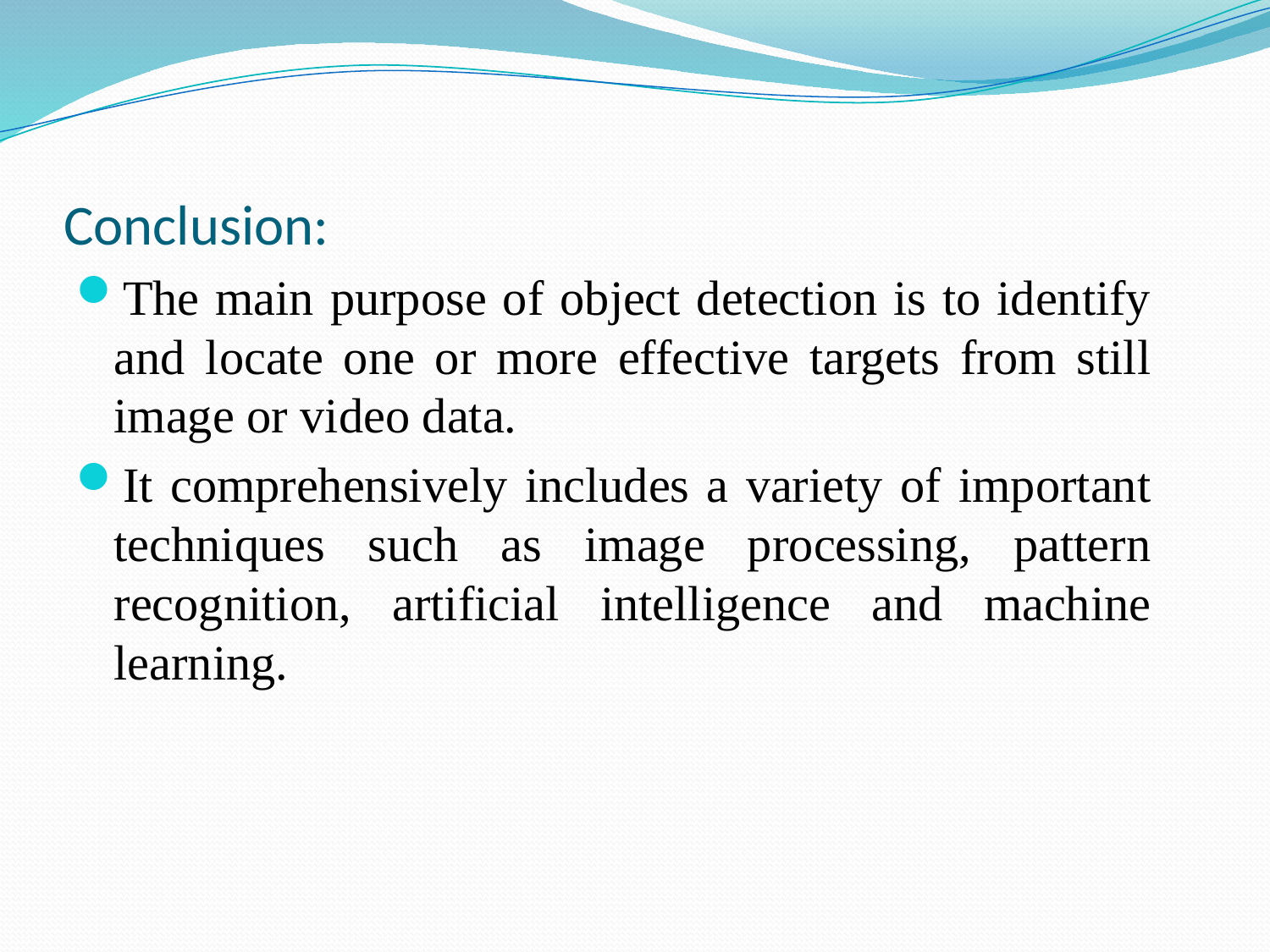

# Conclusion:

The main purpose of object detection is to identify and locate one or more effective targets from still image or video data.
It comprehensively includes a variety of important techniques such as image processing, pattern recognition, artificial intelligence and machine learning.